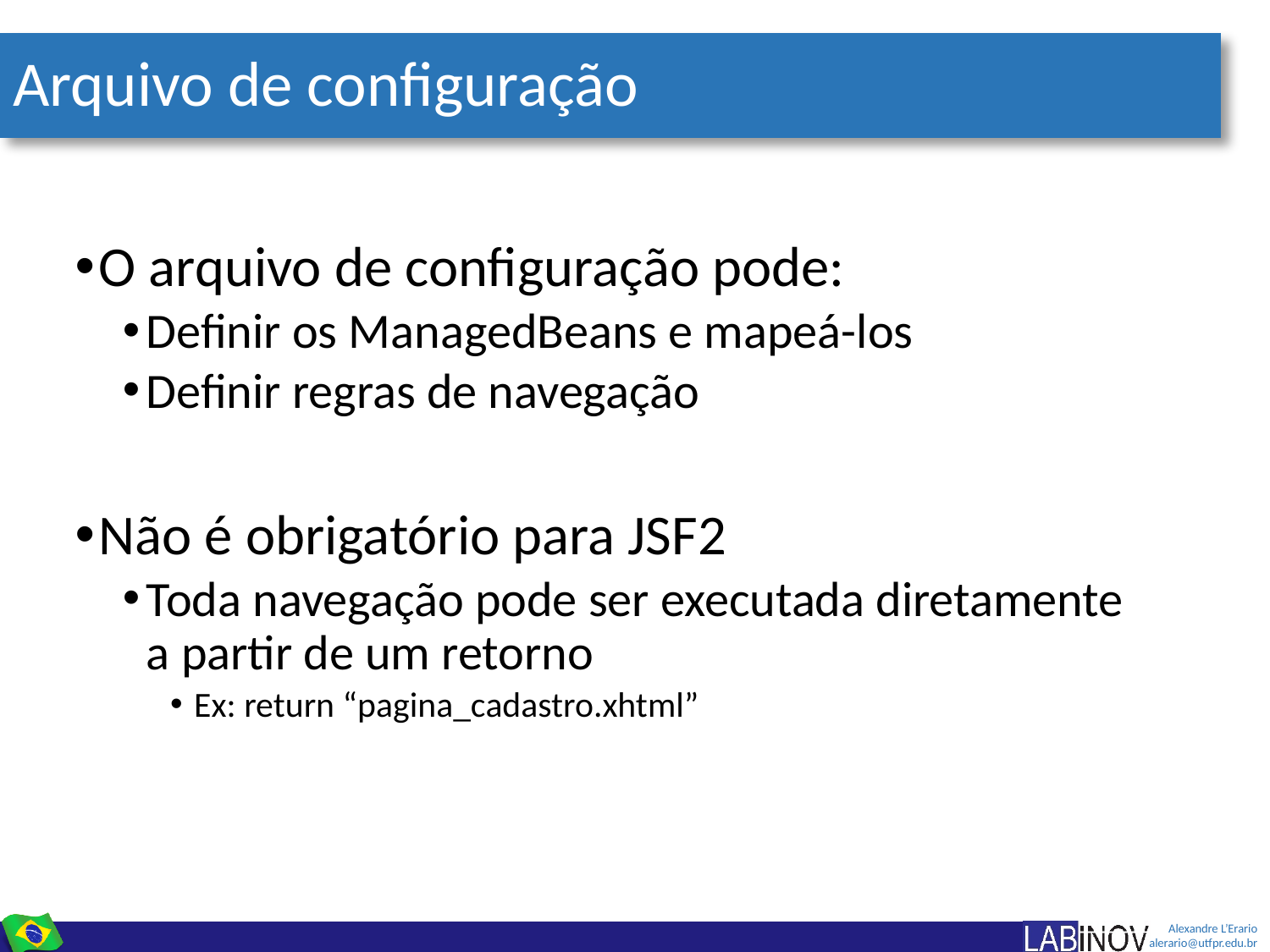

# Arquivo de configuração
O arquivo de configuração pode:
Definir os ManagedBeans e mapeá-los
Definir regras de navegação

Não é obrigatório para JSF2
Toda navegação pode ser executada diretamente a partir de um retorno
Ex: return “pagina_cadastro.xhtml”